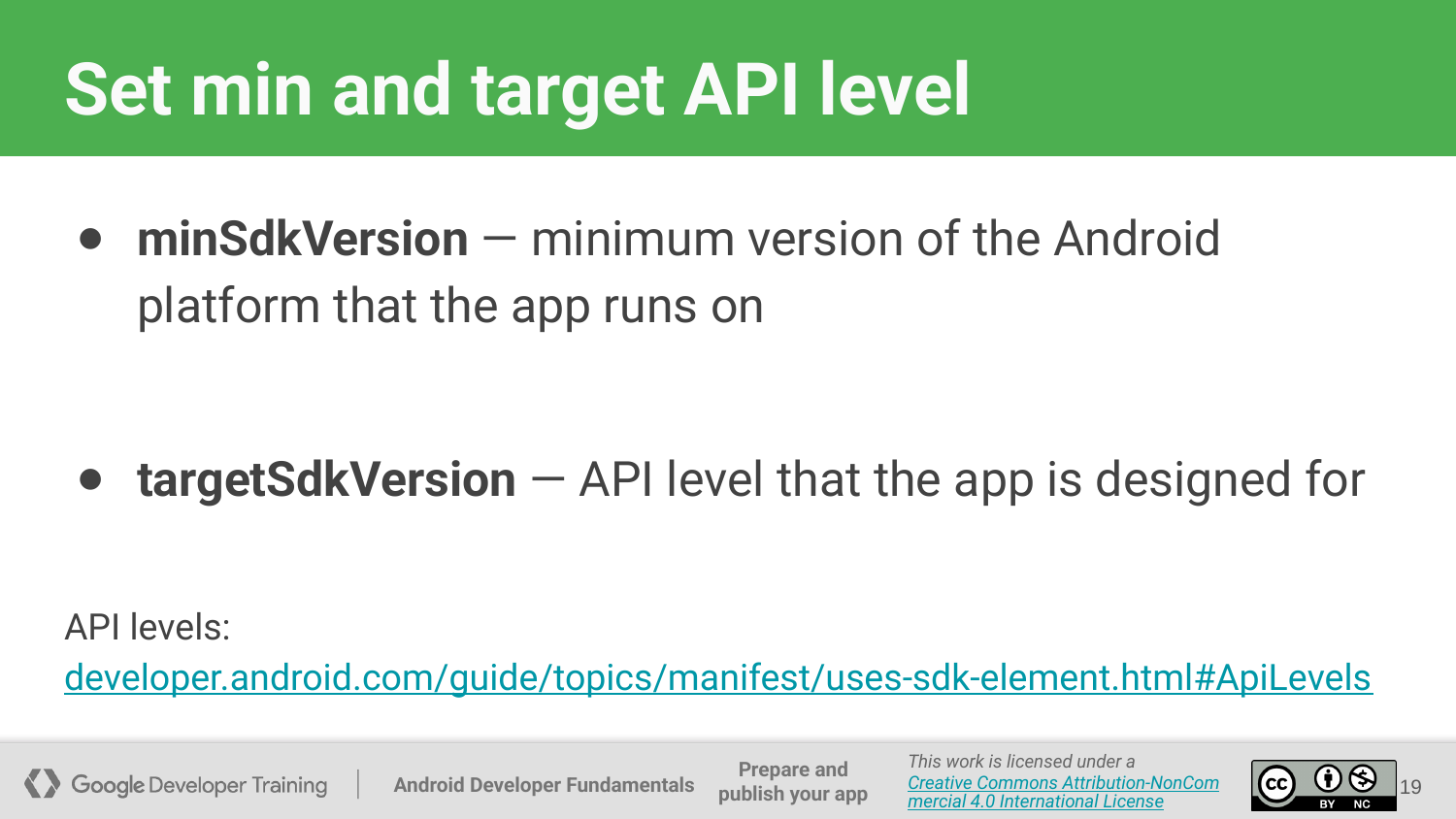

# Set min and target API level
minSdkVersion — minimum version of the Android platform that the app runs on

targetSdkVersion — API level that the app is designed for

API levels: developer.android.com/guide/topics/manifest/uses-sdk-element.html#ApiLevels

19